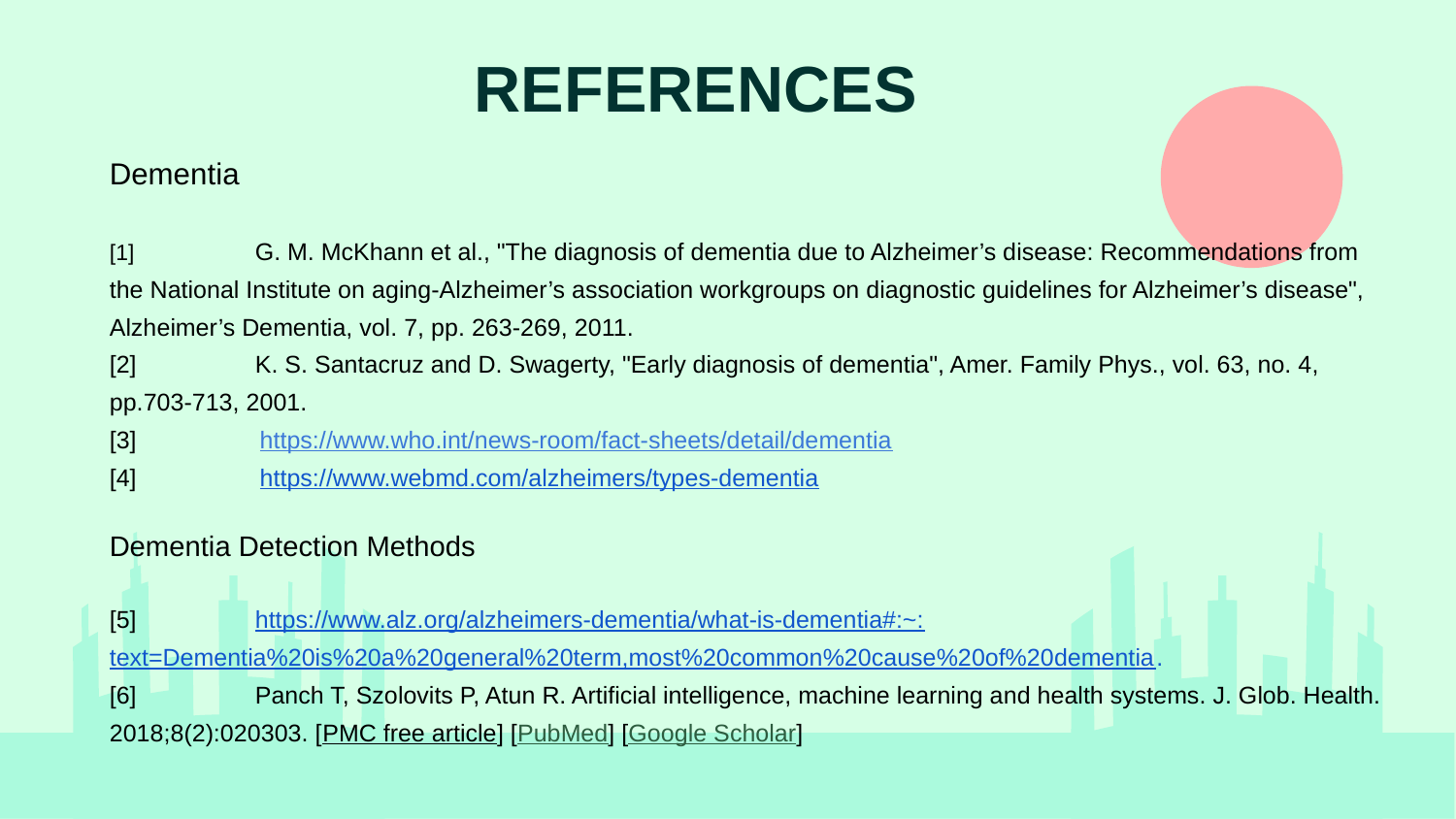

# REFERENCES
Dementia

[1] 	G. M. McKhann et al., "The diagnosis of dementia due to Alzheimer’s disease: Recommendations from the National Institute on aging-Alzheimer’s association workgroups on diagnostic guidelines for Alzheimer’s disease", Alzheimer’s Dementia, vol. 7, pp. 263-269, 2011.
[2]	K. S. Santacruz and D. Swagerty, "Early diagnosis of dementia", Amer. Family Phys., vol. 63, no. 4, pp.703-713, 2001.
[3]	 https://www.who.int/news-room/fact-sheets/detail/dementia
[4]	 https://www.webmd.com/alzheimers/types-dementia

Dementia Detection Methods

[5]	https://www.alz.org/alzheimers-dementia/what-is-dementia#:~:
text=Dementia%20is%20a%20general%20term,most%20common%20cause%20of%20dementia.
[6]	Panch T, Szolovits P, Atun R. Artificial intelligence, machine learning and health systems. J. Glob. Health. 2018;8(2):020303. [PMC free article] [PubMed] [Google Scholar]